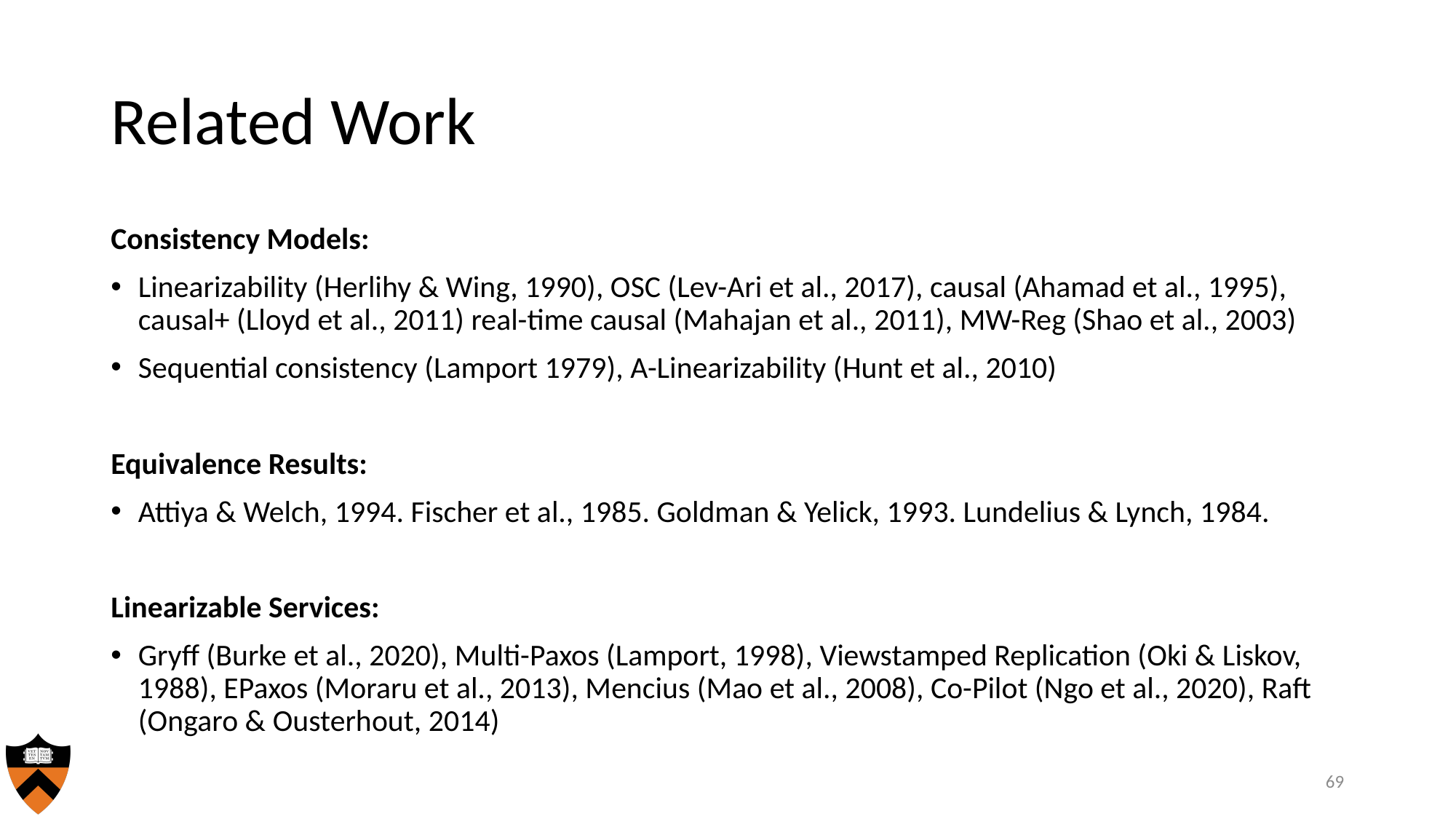

# Related Work
Consistency Models:
Linearizability (Herlihy & Wing, 1990), OSC (Lev-Ari et al., 2017), causal (Ahamad et al., 1995), causal+ (Lloyd et al., 2011) real-time causal (Mahajan et al., 2011), MW-Reg (Shao et al., 2003)
Sequential consistency (Lamport 1979), A-Linearizability (Hunt et al., 2010)

Equivalence Results:
Attiya & Welch, 1994. Fischer et al., 1985. Goldman & Yelick, 1993. Lundelius & Lynch, 1984.

Linearizable Services:
Gryff (Burke et al., 2020), Multi-Paxos (Lamport, 1998), Viewstamped Replication (Oki & Liskov, 1988), EPaxos (Moraru et al., 2013), Mencius (Mao et al., 2008), Co-Pilot (Ngo et al., 2020), Raft (Ongaro & Ousterhout, 2014)
69